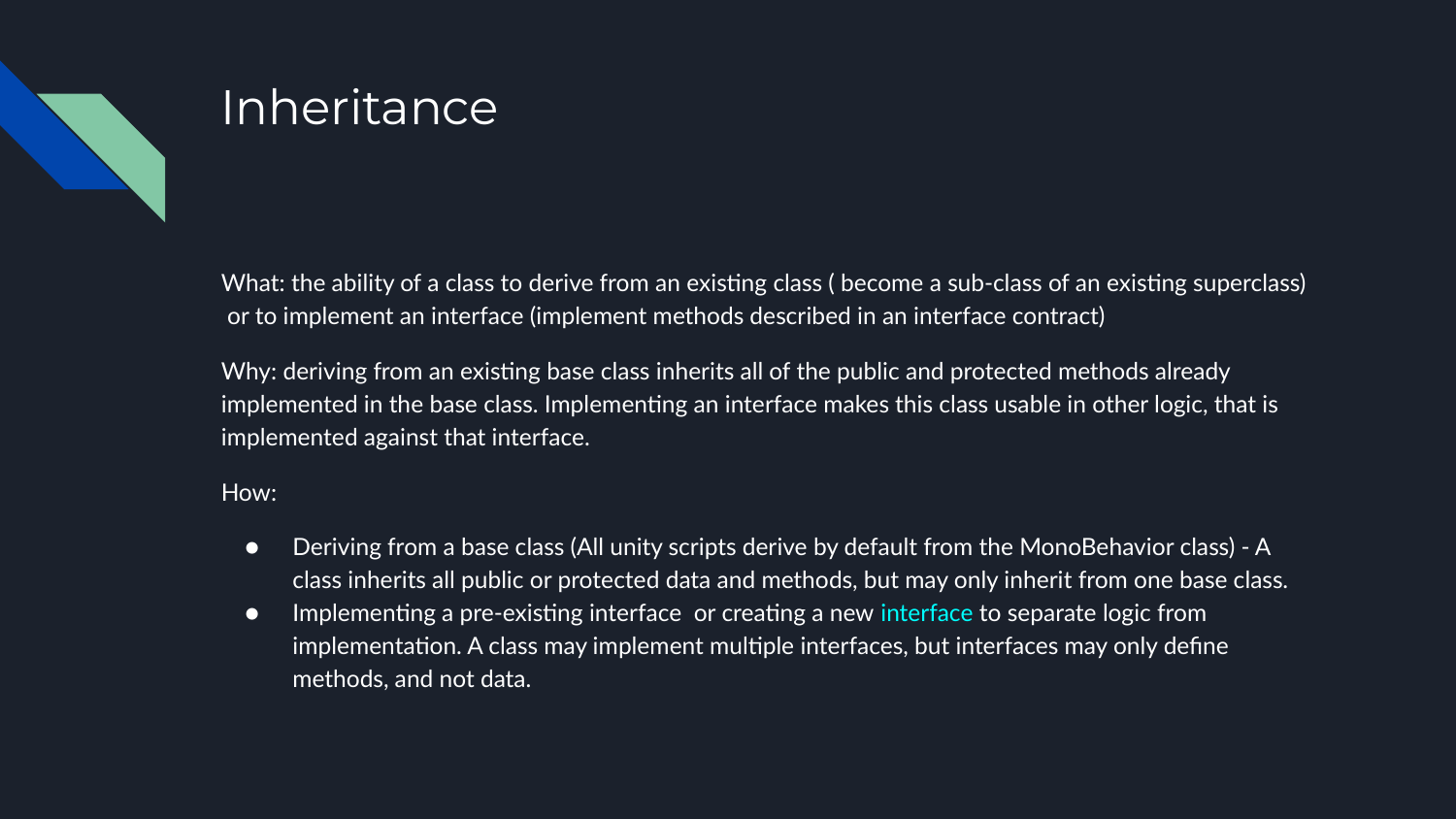

# Inheritance
What: the ability of a class to derive from an existing class ( become a sub-class of an existing superclass)  or to implement an interface (implement methods described in an interface contract)
Why: deriving from an existing base class inherits all of the public and protected methods already implemented in the base class. Implementing an interface makes this class usable in other logic, that is implemented against that interface.
How:
Deriving from a base class (All unity scripts derive by default from the MonoBehavior class) - A class inherits all public or protected data and methods, but may only inherit from one base class.
Implementing a pre-existing interface  or creating a new interface to separate logic from implementation. A class may implement multiple interfaces, but interfaces may only define methods, and not data.